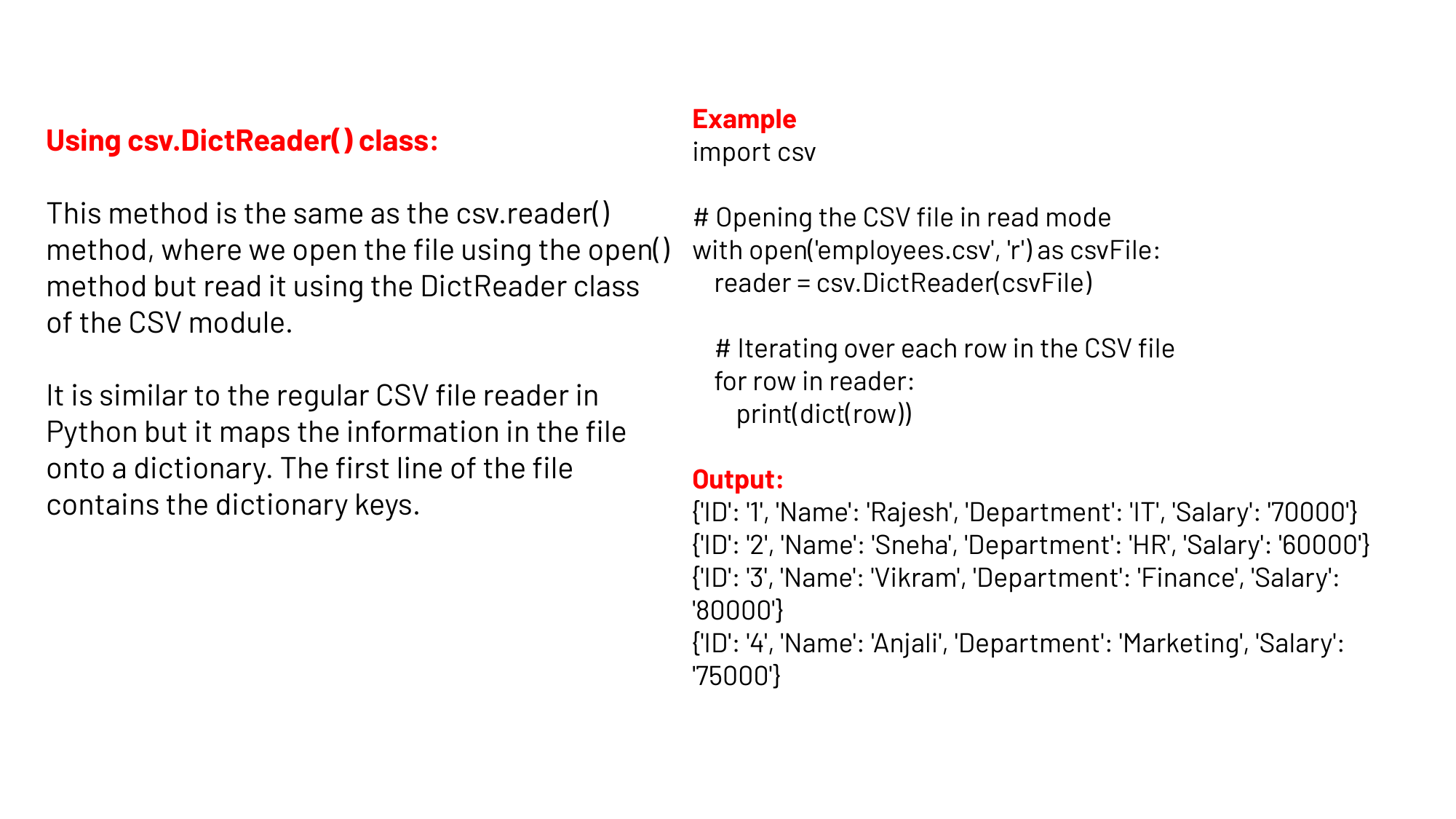

Example
import csv

# Opening the CSV file in read mode
with open('employees.csv', 'r') as csvFile:
    reader = csv.DictReader(csvFile)

    # Iterating over each row in the CSV file
    for row in reader:
        print(dict(row))

Output:
{'ID': '1', 'Name': 'Rajesh', 'Department': 'IT', 'Salary': '70000'}
{'ID': '2', 'Name': 'Sneha', 'Department': 'HR', 'Salary': '60000'}
{'ID': '3', 'Name': 'Vikram', 'Department': 'Finance', 'Salary': '80000'}
{'ID': '4', 'Name': 'Anjali', 'Department': 'Marketing', 'Salary': '75000'}
Using csv.DictReader() class:

This method is the same as the csv.reader() method, where we open the file using the open() method but read it using the DictReader class of the CSV module.

It is similar to the regular CSV file reader in Python but it maps the information in the file onto a dictionary. The first line of the file contains the dictionary keys.